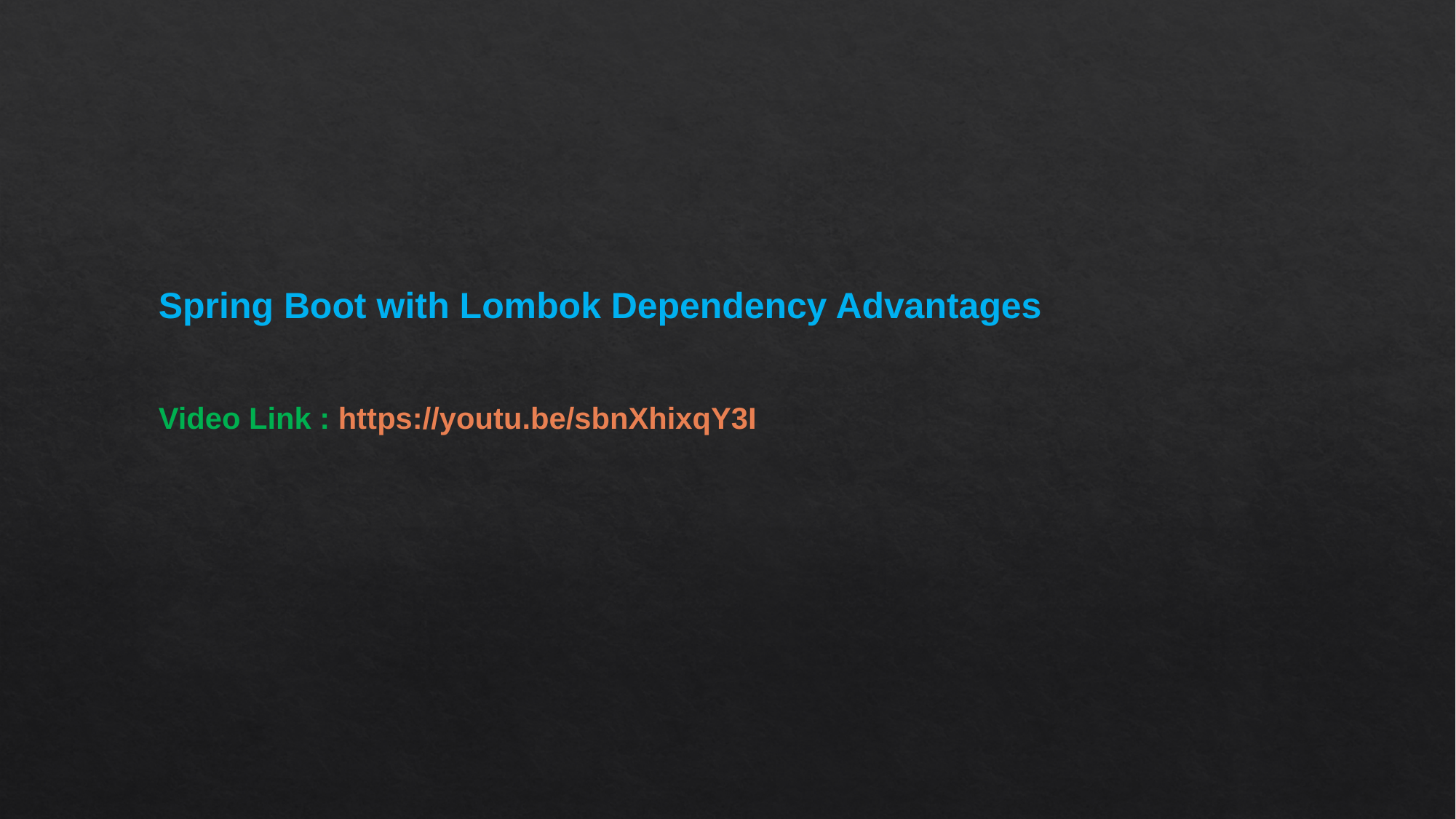

Spring Boot with Lombok Dependency Advantages

Video Link : https://youtu.be/sbnXhixqY3I